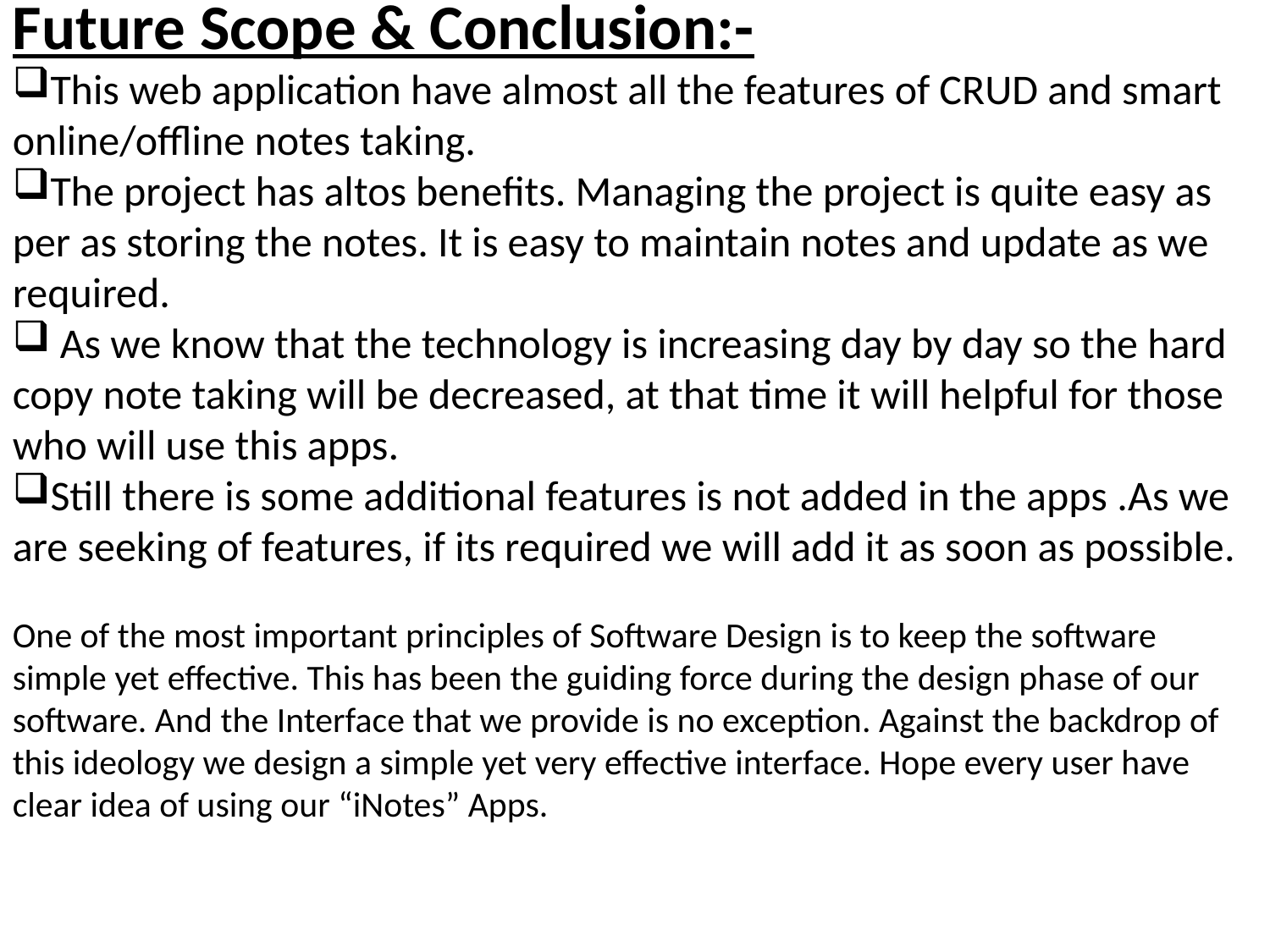

Future Scope & Conclusion:-
This web application have almost all the features of CRUD and smart online/offline notes taking.
The project has altos benefits. Managing the project is quite easy as per as storing the notes. It is easy to maintain notes and update as we required.
 As we know that the technology is increasing day by day so the hard copy note taking will be decreased, at that time it will helpful for those who will use this apps.
Still there is some additional features is not added in the apps .As we are seeking of features, if its required we will add it as soon as possible.

One of the most important principles of Software Design is to keep the software simple yet effective. This has been the guiding force during the design phase of our software. And the Interface that we provide is no exception. Against the backdrop of this ideology we design a simple yet very effective interface. Hope every user have clear idea of using our “iNotes” Apps.